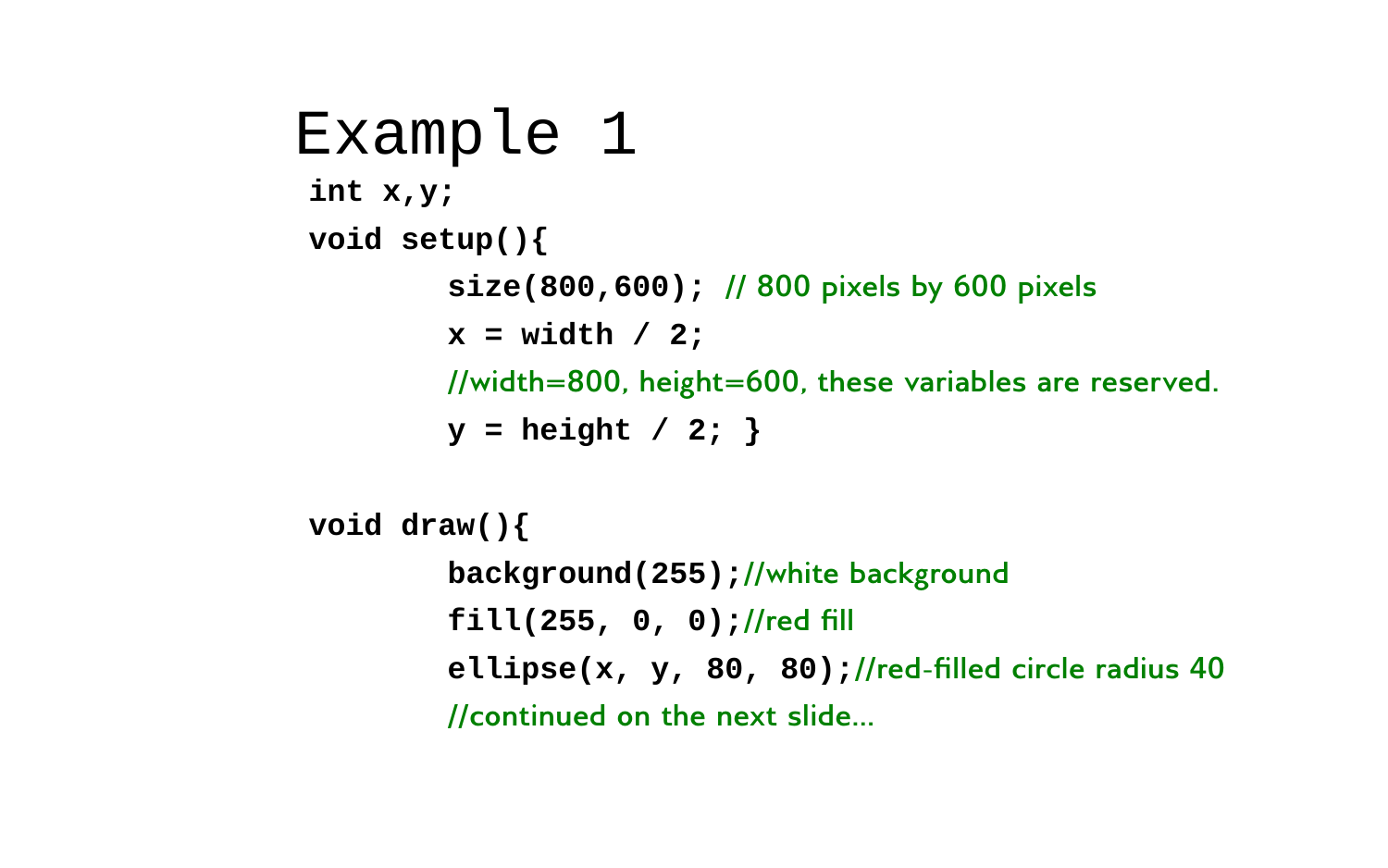

Example 1
int x,y;
void setup(){
	size(800,600); // 800 pixels by 600 pixels
	x = width / 2;
	//width=800, height=600, these variables are reserved.
	y = height / 2; }

void draw(){
	background(255);//white background
	fill(255, 0, 0);//red fill
	ellipse(x, y, 80, 80);//red-filled circle radius 40
	//continued on the next slide…